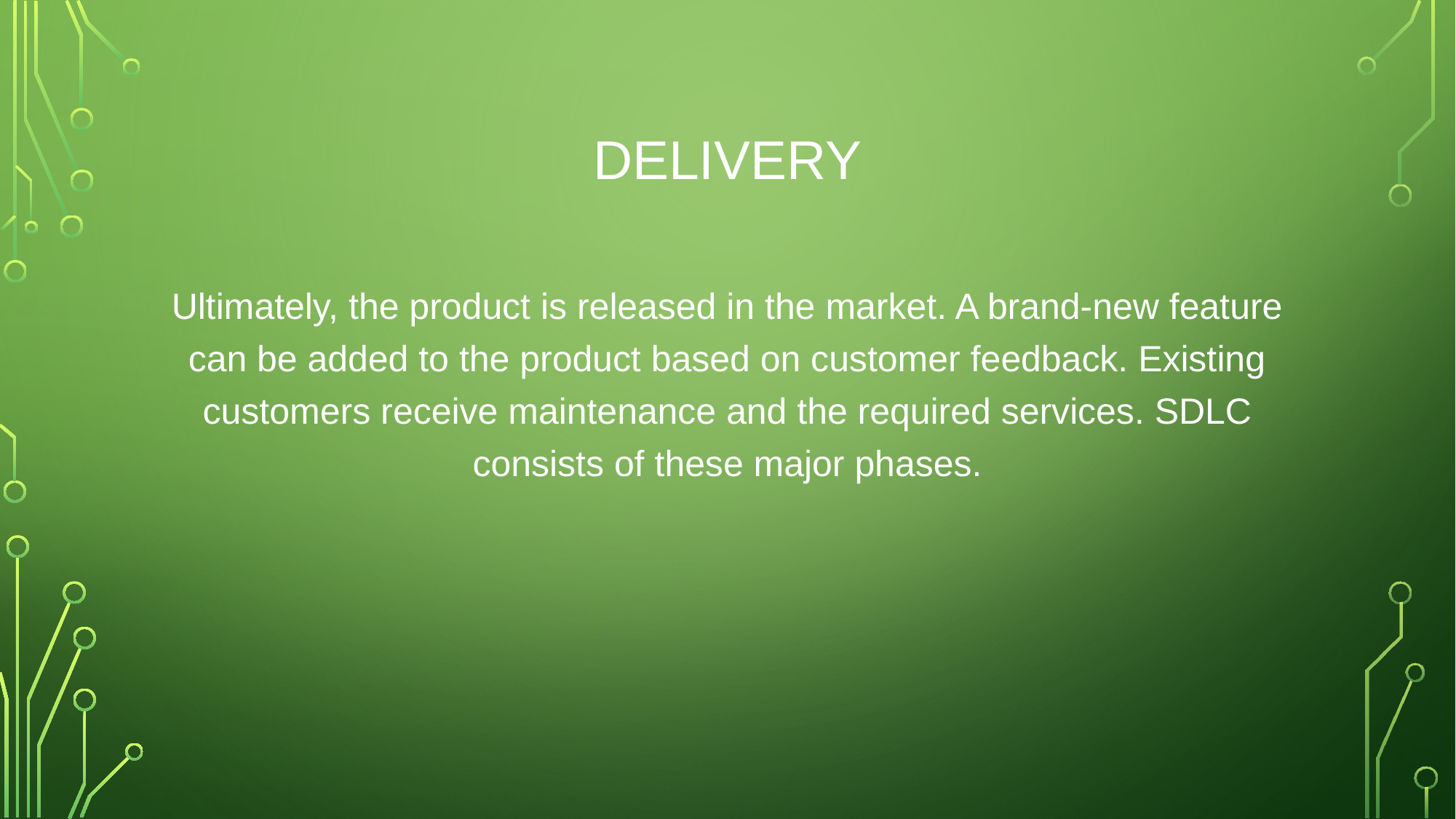

# Delivery
Ultimately, the product is released in the market. A brand-new feature can be added to the product based on customer feedback. Existing customers receive maintenance and the required services. SDLC consists of these major phases.